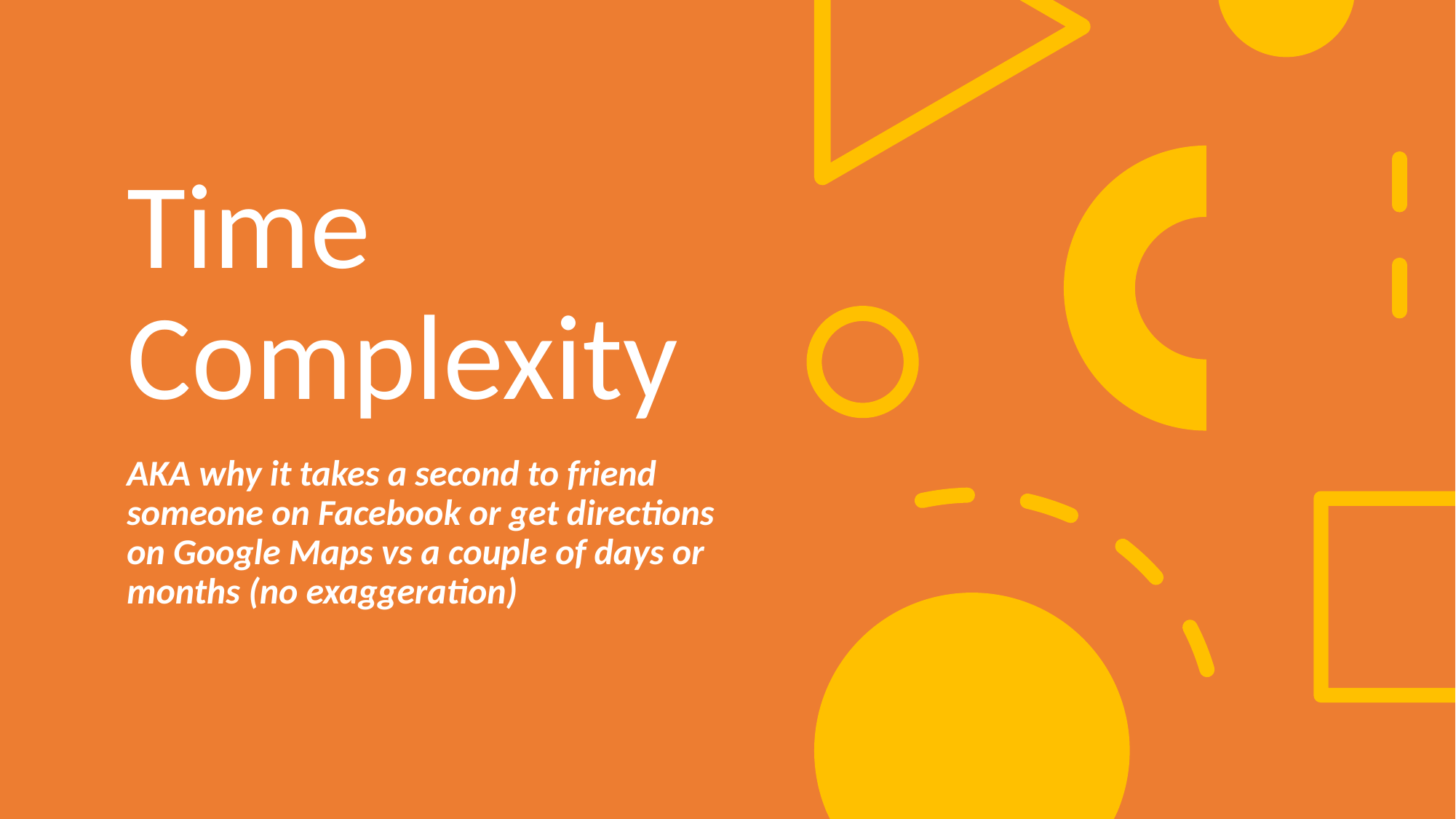

# Time Complexity

AKA why it takes a second to friend someone on Facebook or get directions on Google Maps vs a couple of days or months (no exaggeration)